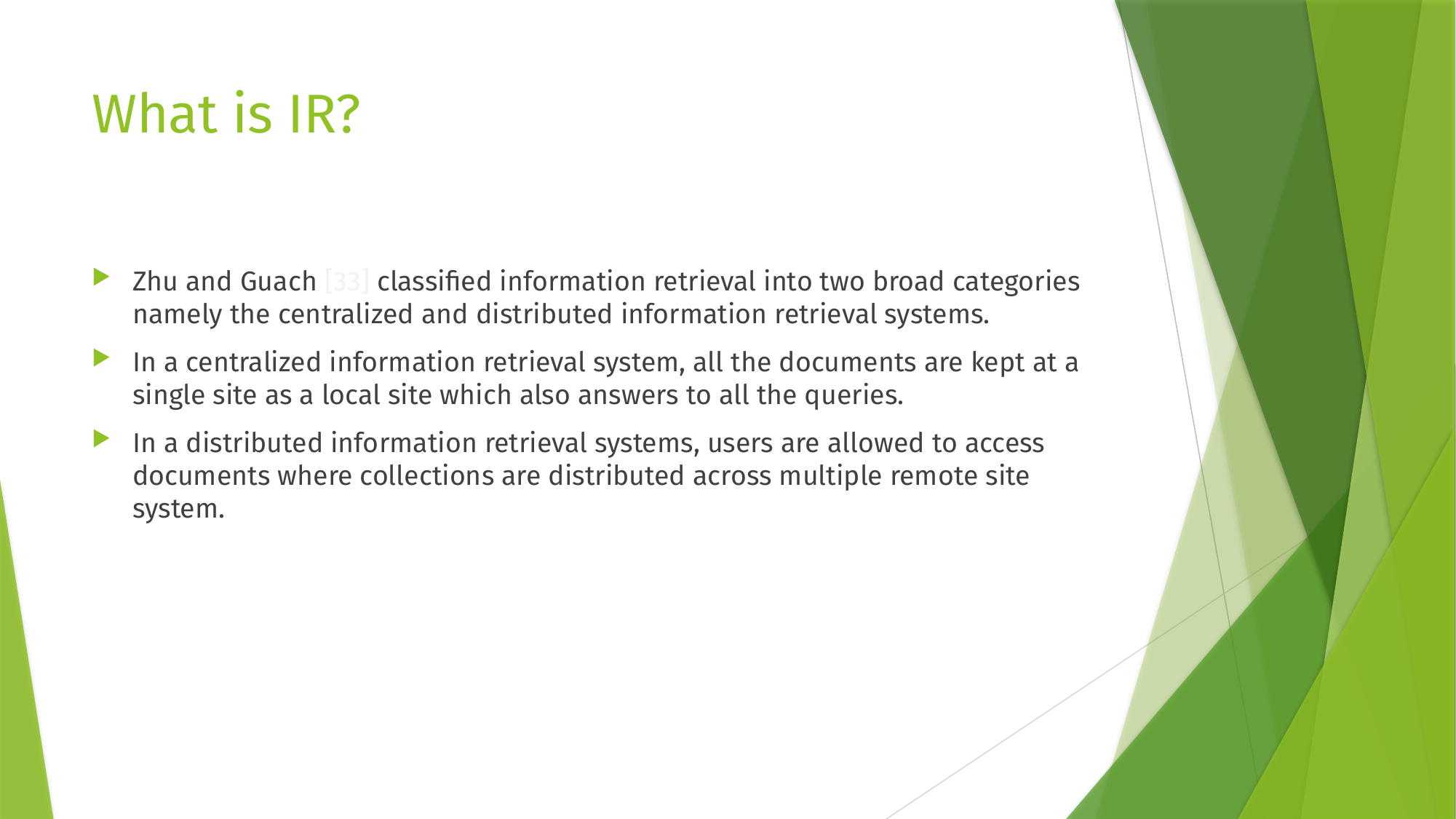

# What is IR?
Zhu and Guach [33] classified information retrieval into two broad categories namely the centralized and distributed information retrieval systems.
In a centralized information retrieval system, all the documents are kept at a single site as a local site which also answers to all the queries.
In a distributed information retrieval systems, users are allowed to access documents where collections are distributed across multiple remote site system.